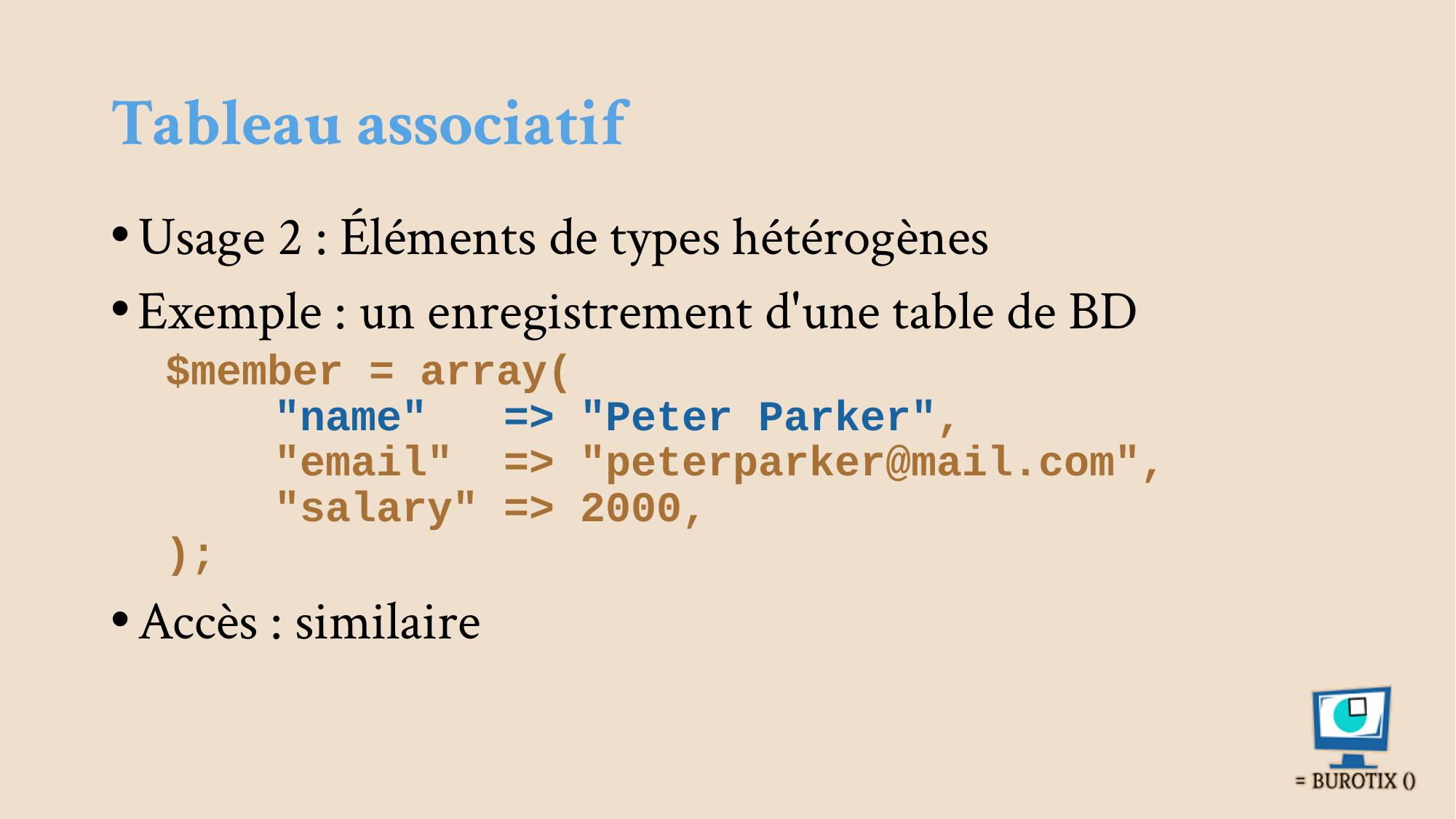

# Tableau associatif
Usage 2 : Éléments de types hétérogènes
Exemple : un enregistrement d'une table de BD
$member = array(
	"name"   => "Peter Parker",
	"email"  => "peterparker@mail.com",
	"salary" => 2000,
);
Accès : similaire